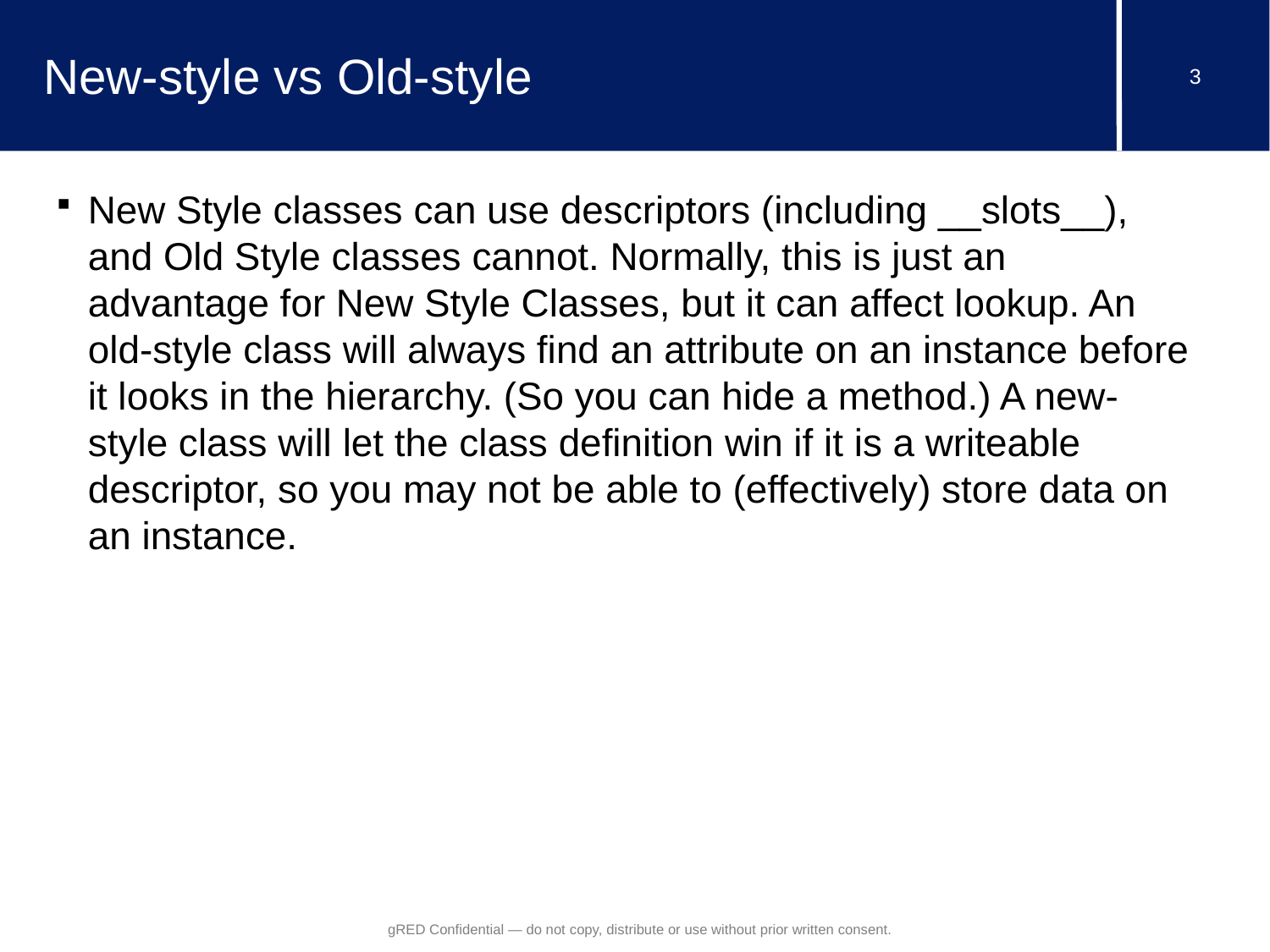

# New-style vs Old-style
New Style classes can use descriptors (including __slots__), and Old Style classes cannot. Normally, this is just an advantage for New Style Classes, but it can affect lookup. An old-style class will always find an attribute on an instance before it looks in the hierarchy. (So you can hide a method.) A new-style class will let the class definition win if it is a writeable descriptor, so you may not be able to (effectively) store data on an instance.
gRED Confidential — do not copy, distribute or use without prior written consent.